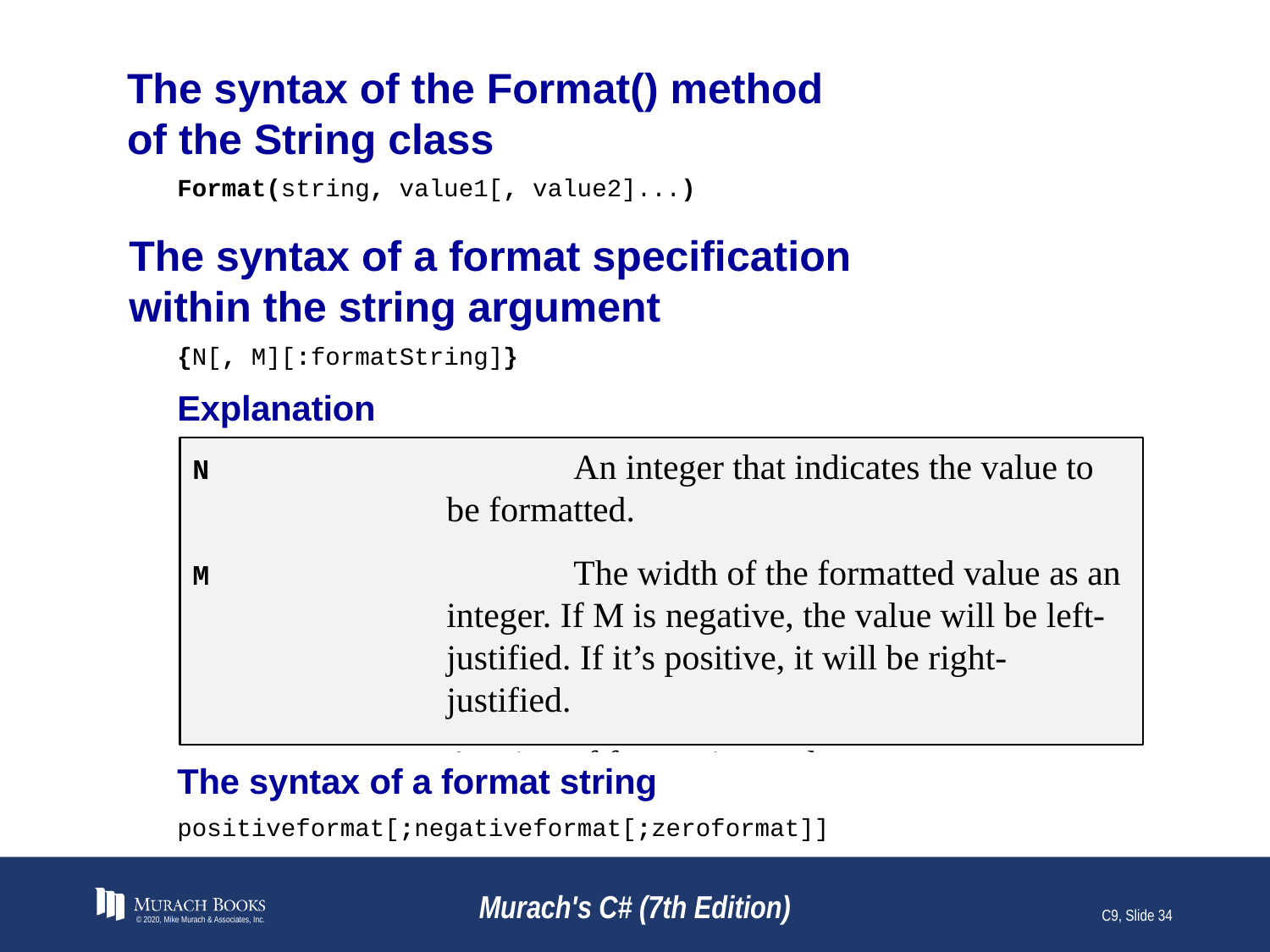

# The syntax of the Format() method of the String class
Format(string, value1[, value2]...)
The syntax of a format specification
within the string argument
{N[, M][:formatString]}
Explanation

N		An integer that indicates the value to be formatted.
M		The width of the formatted value as an integer. If M is negative, the value will be left-justified. If it’s positive, it will be right-justified.
formatString	A string of formatting codes.

The syntax of a format string
positiveformat[;negativeformat[;zeroformat]]

© 2020, Mike Murach & Associates, Inc.
Murach's C# (7th Edition)

C9, Slide 34